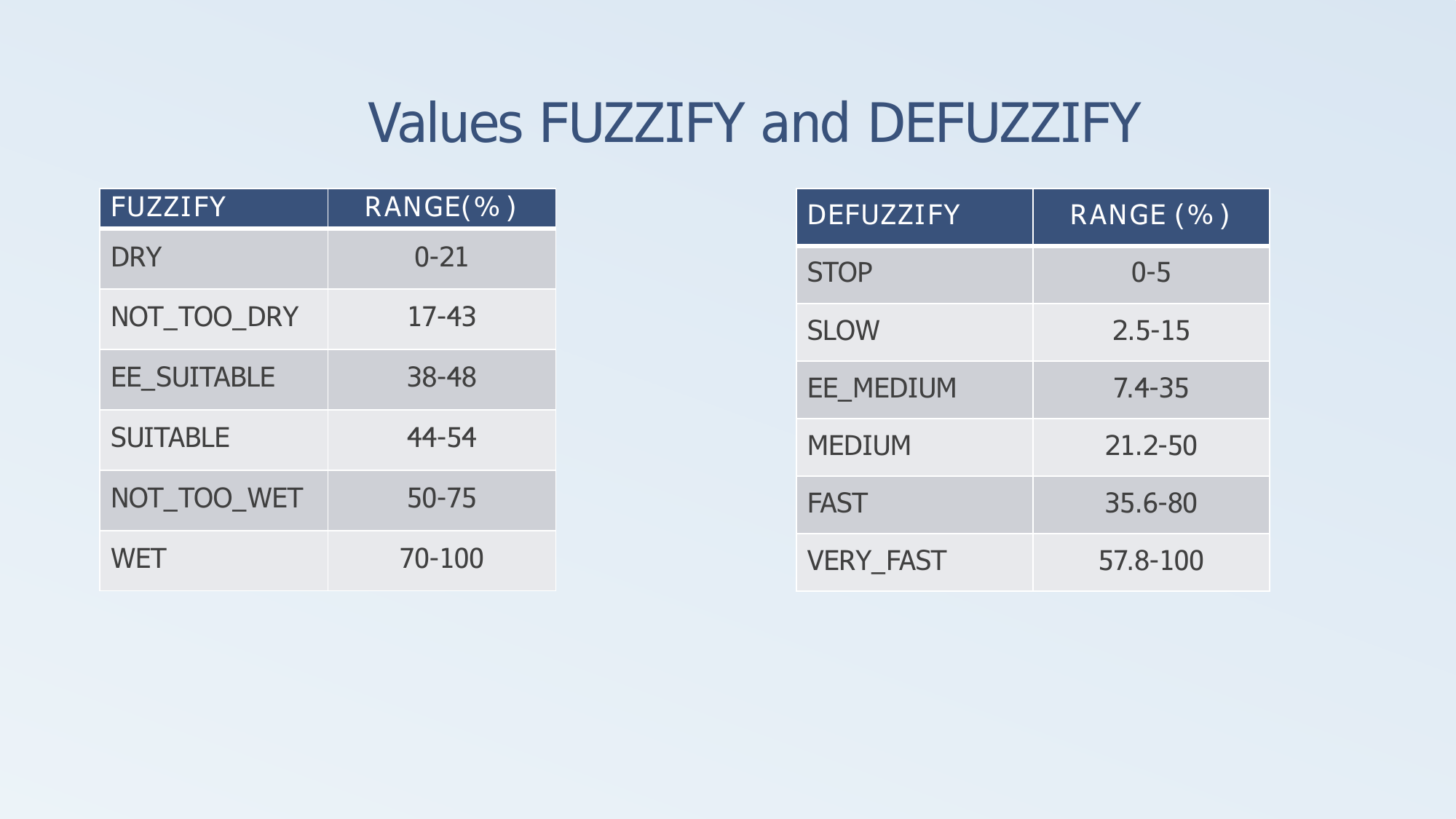

# Values FUZZIFY and DEFUZZIFY
| DEFUZZIFY | RANGE (%) |
| --- | --- |
| STOP | 0-5 |
| SLOW | 2.5-15 |
| EE\_MEDIUM | 7.4-35 |
| MEDIUM | 21.2-50 |
| FAST | 35.6-80 |
| VERY\_FAST | 57.8-100 |
| FUZZIFY | RANGE(%) |
| --- | --- |
| DRY | 0-21 |
| NOT\_TOO\_DRY | 17-43 |
| EE\_SUITABLE | 38-48 |
| SUITABLE | 44-54 |
| NOT\_TOO\_WET | 50-75 |
| WET | 70-100 |